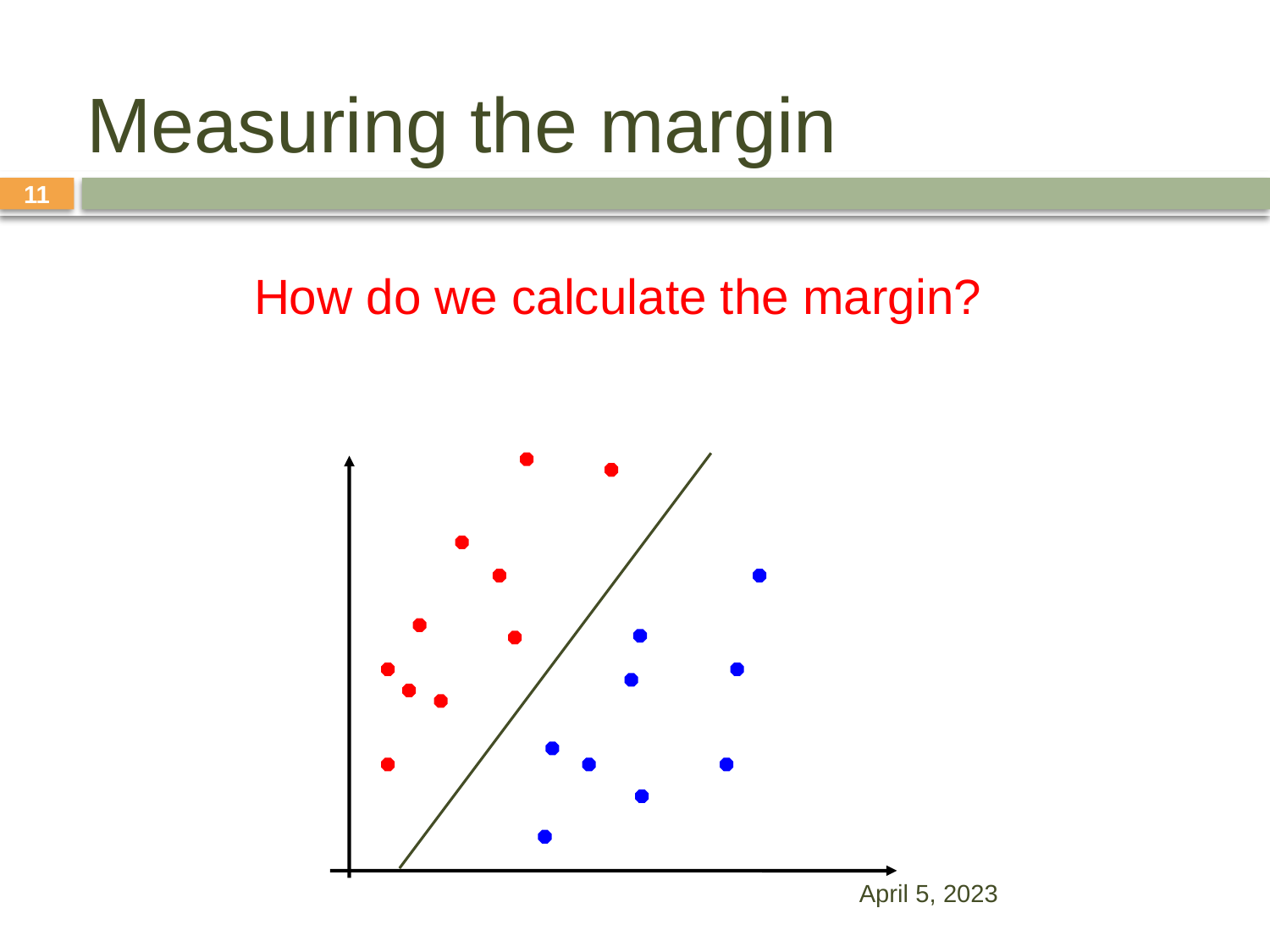

# Measuring the margin
11
How do we calculate the margin?

April 5, 2023